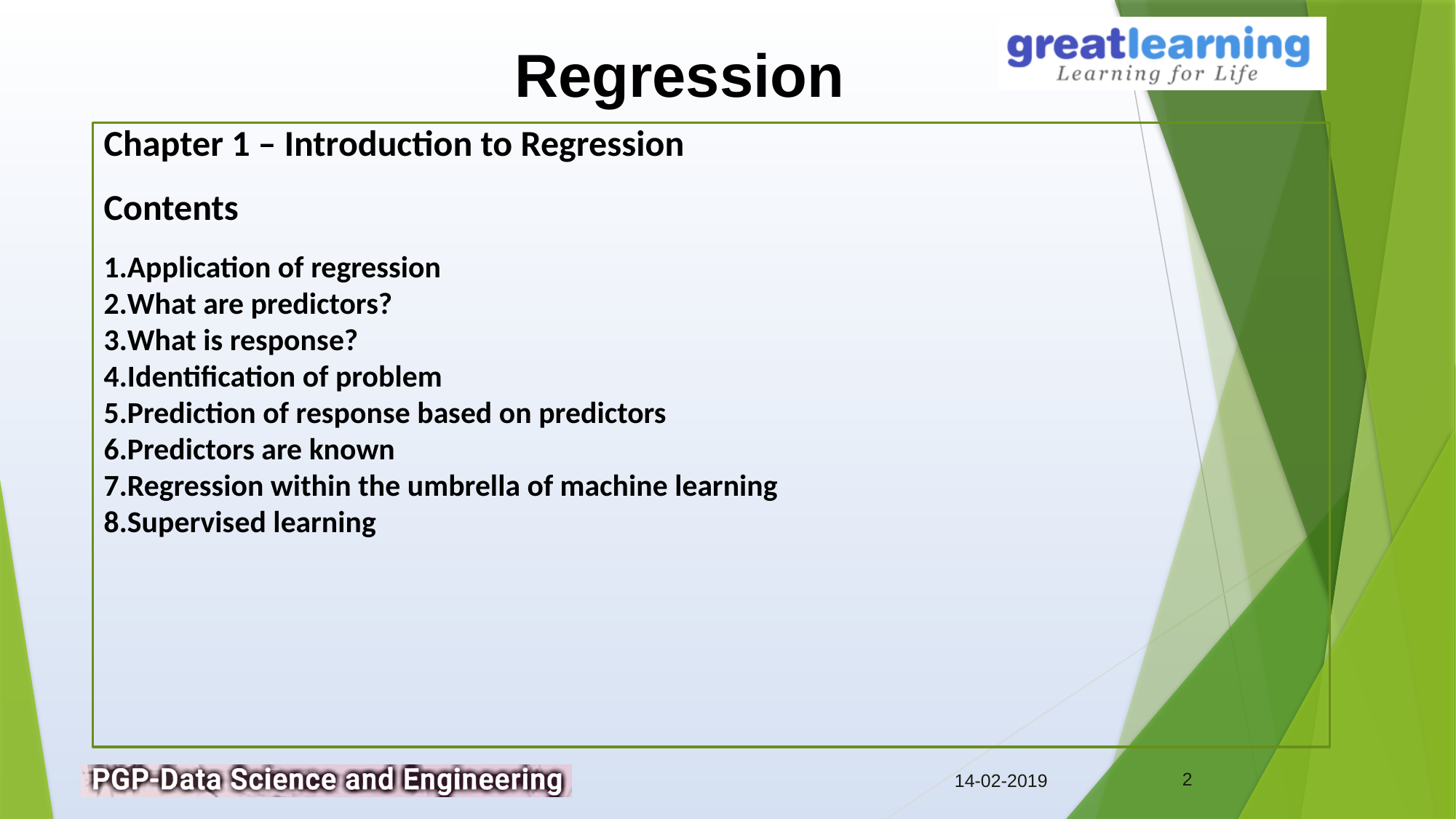

Chapter 1 – Introduction to Regression

Contents

Application of regression
What are predictors?
What is response?
Identification of problem
Prediction of response based on predictors
Predictors are known
Regression within the umbrella of machine learning
Supervised learning

2
14-02-2019